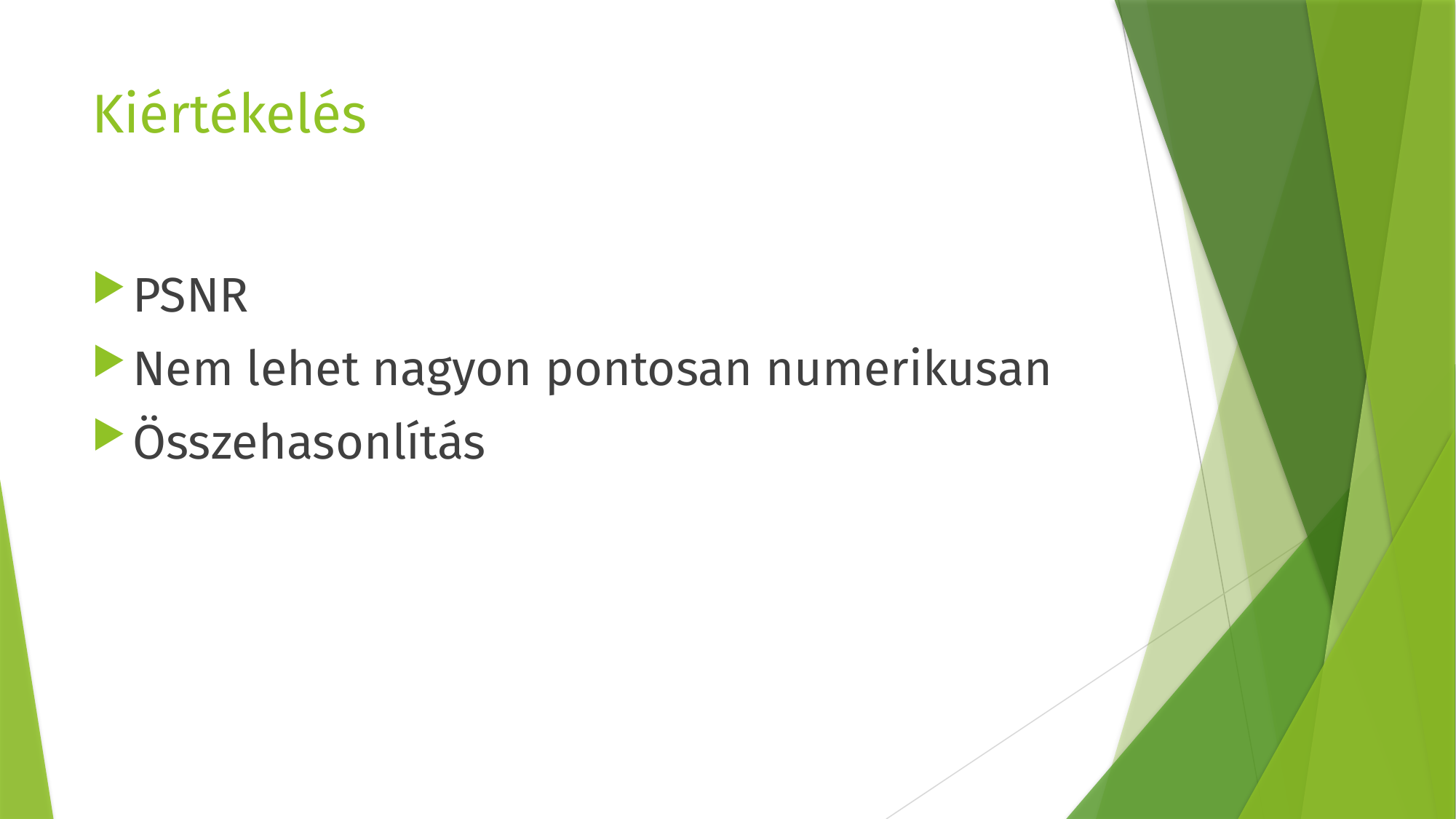

# Kiértékelés
PSNR
Nem lehet nagyon pontosan numerikusan
Összehasonlítás